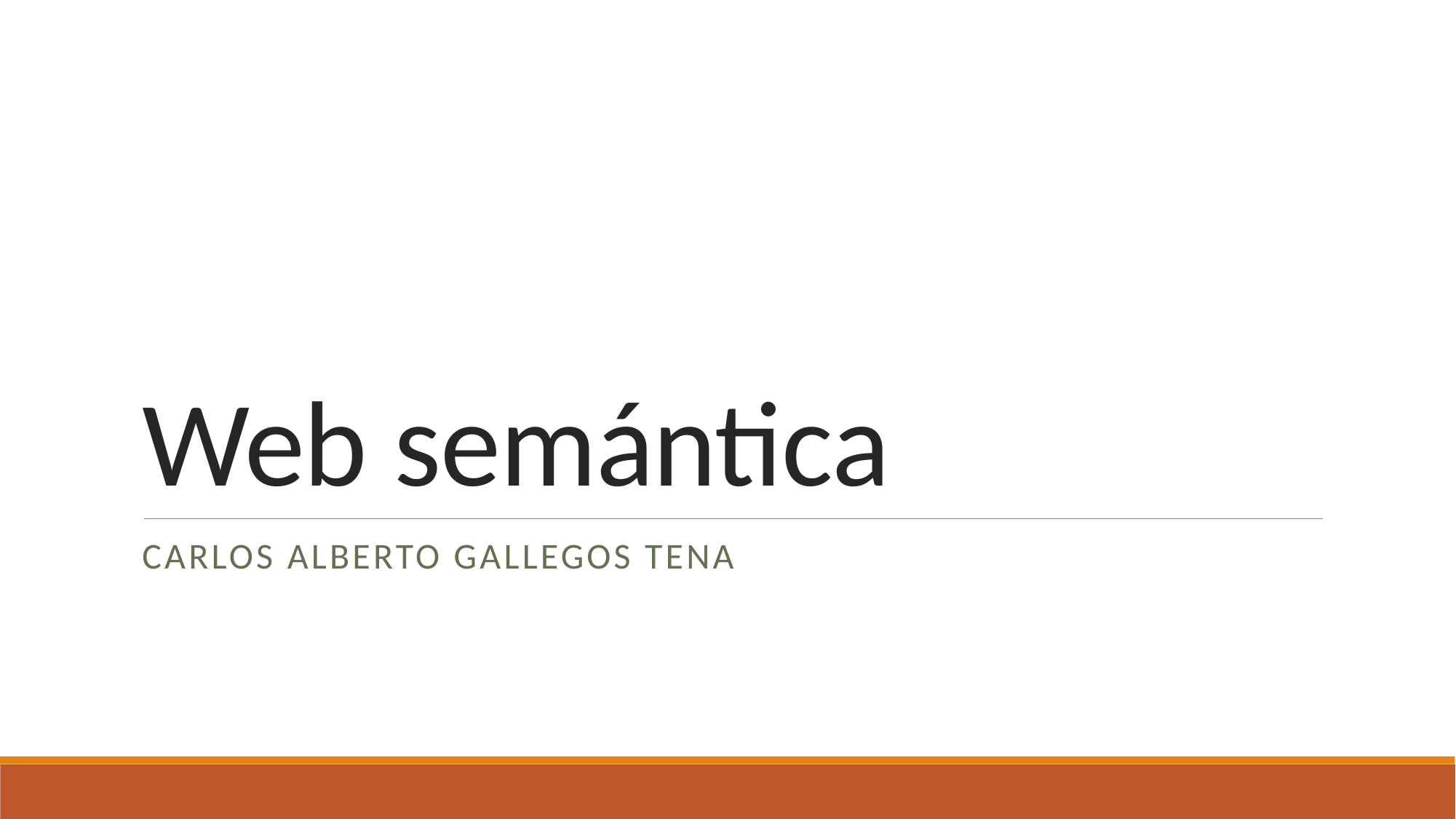

# Web semántica
Carlos Alberto Gallegos Tena